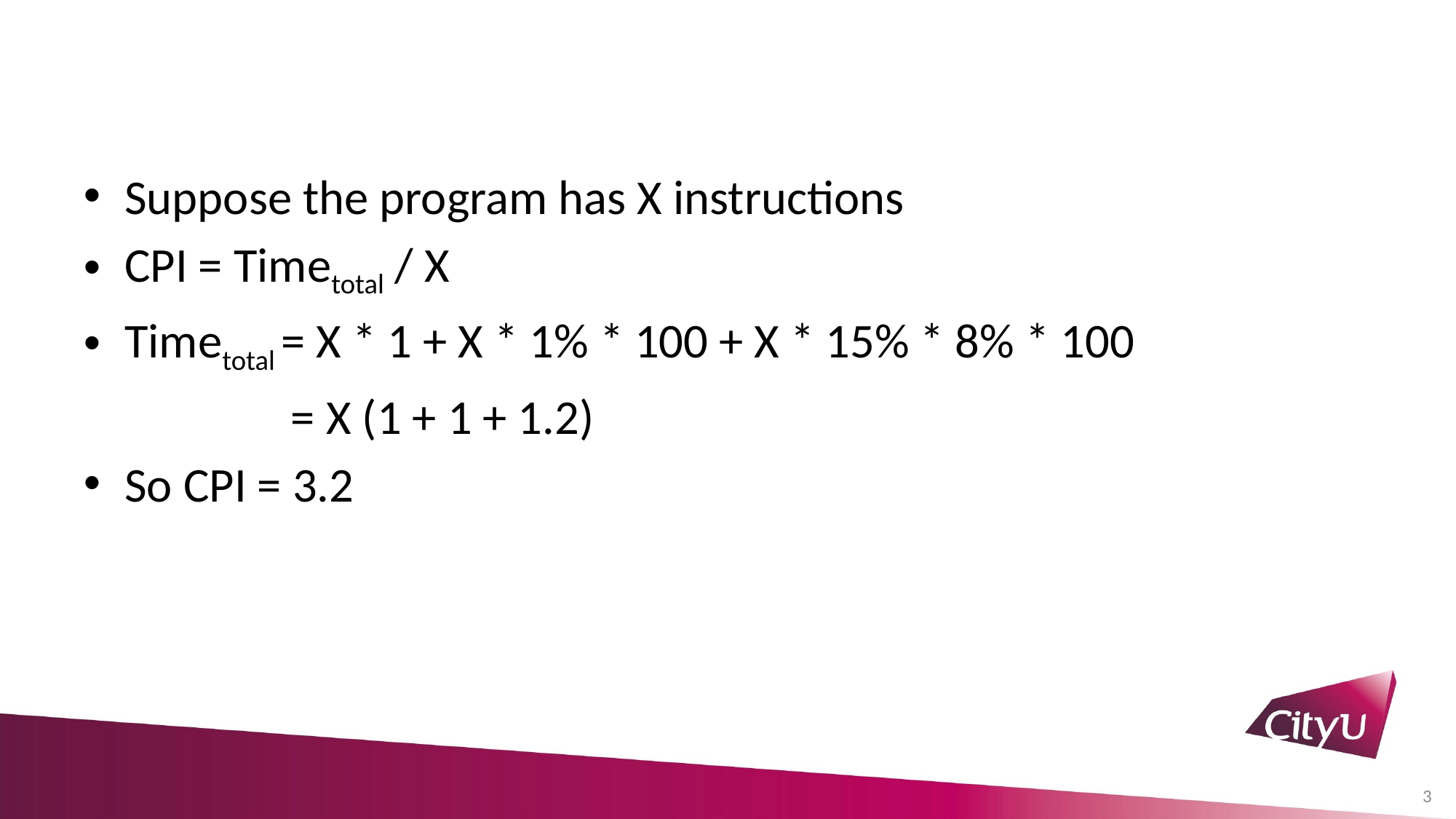

#
Suppose the program has X instructions
CPI = Timetotal / X
Timetotal = X * 1 + X * 1% * 100 + X * 15% * 8% * 100
                   = X (1 + 1 + 1.2)
So CPI = 3.2

3